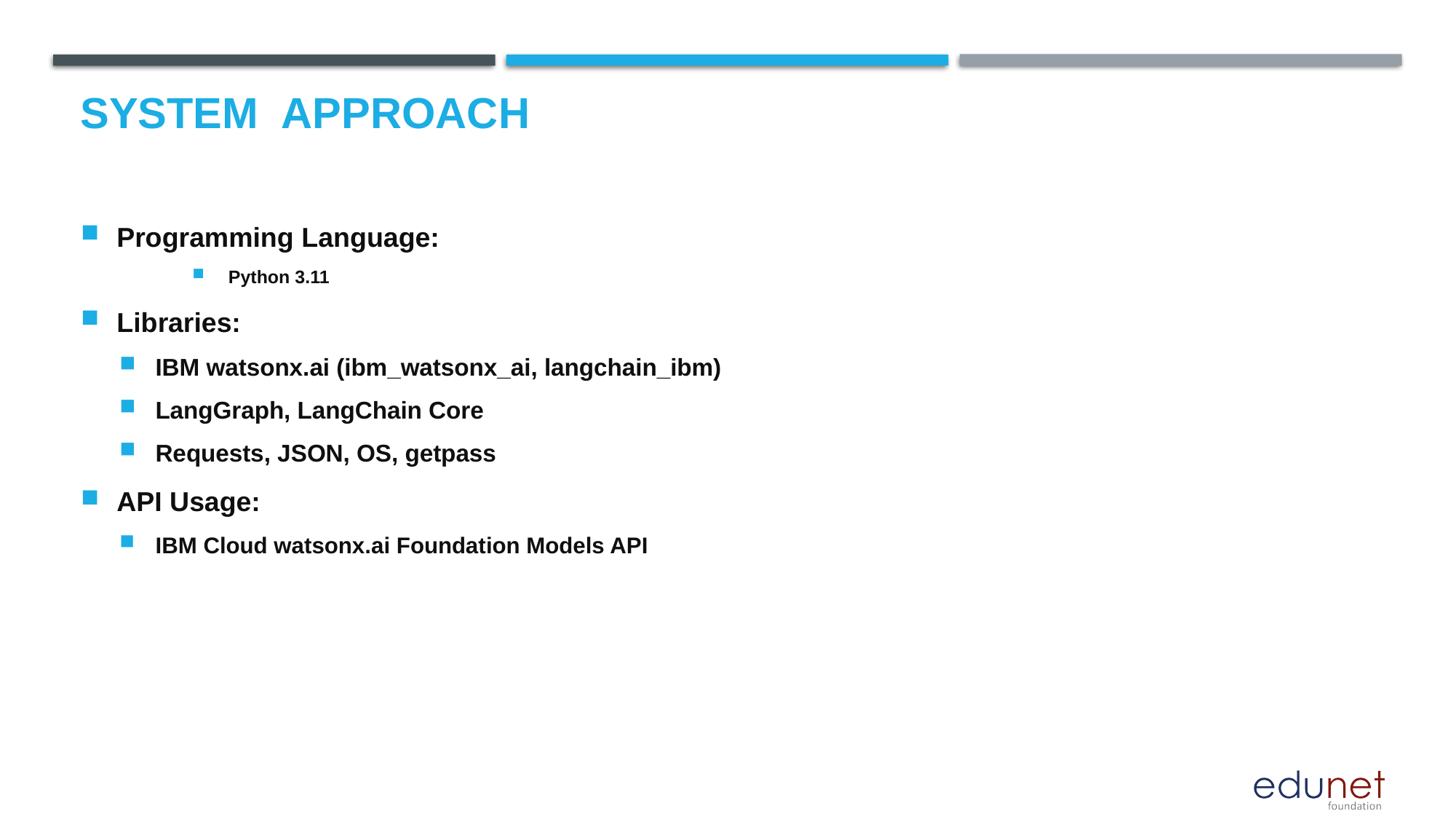

# System  Approach

Programming Language:
Python 3.11
Libraries:
IBM watsonx.ai (ibm_watsonx_ai, langchain_ibm)
LangGraph, LangChain Core
Requests, JSON, OS, getpass
API Usage:
IBM Cloud watsonx.ai Foundation Models API